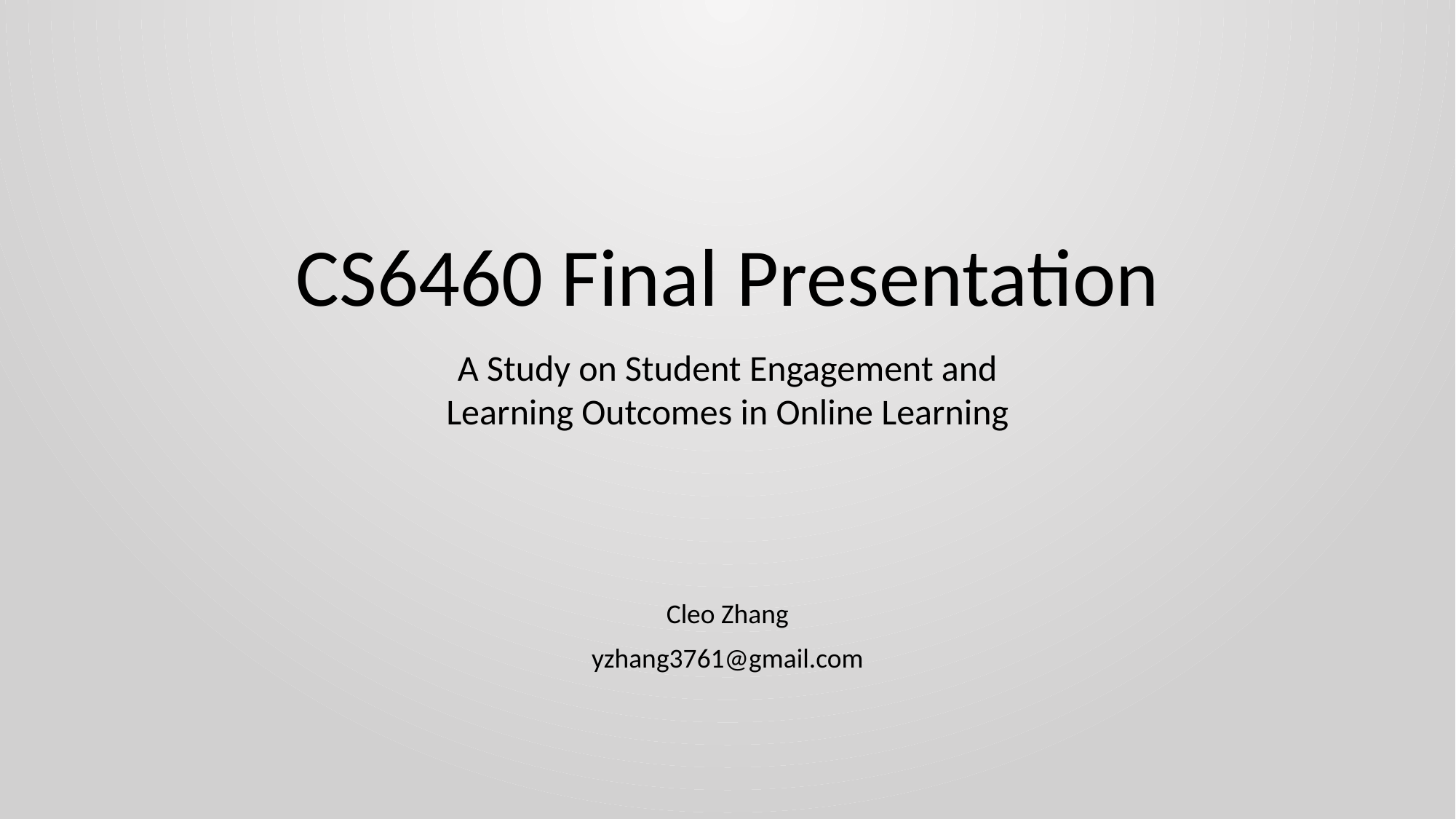

# CS6460 Final Presentation
A Study on Student Engagement and Learning Outcomes in Online Learning
Cleo Zhang
yzhang3761@gmail.com